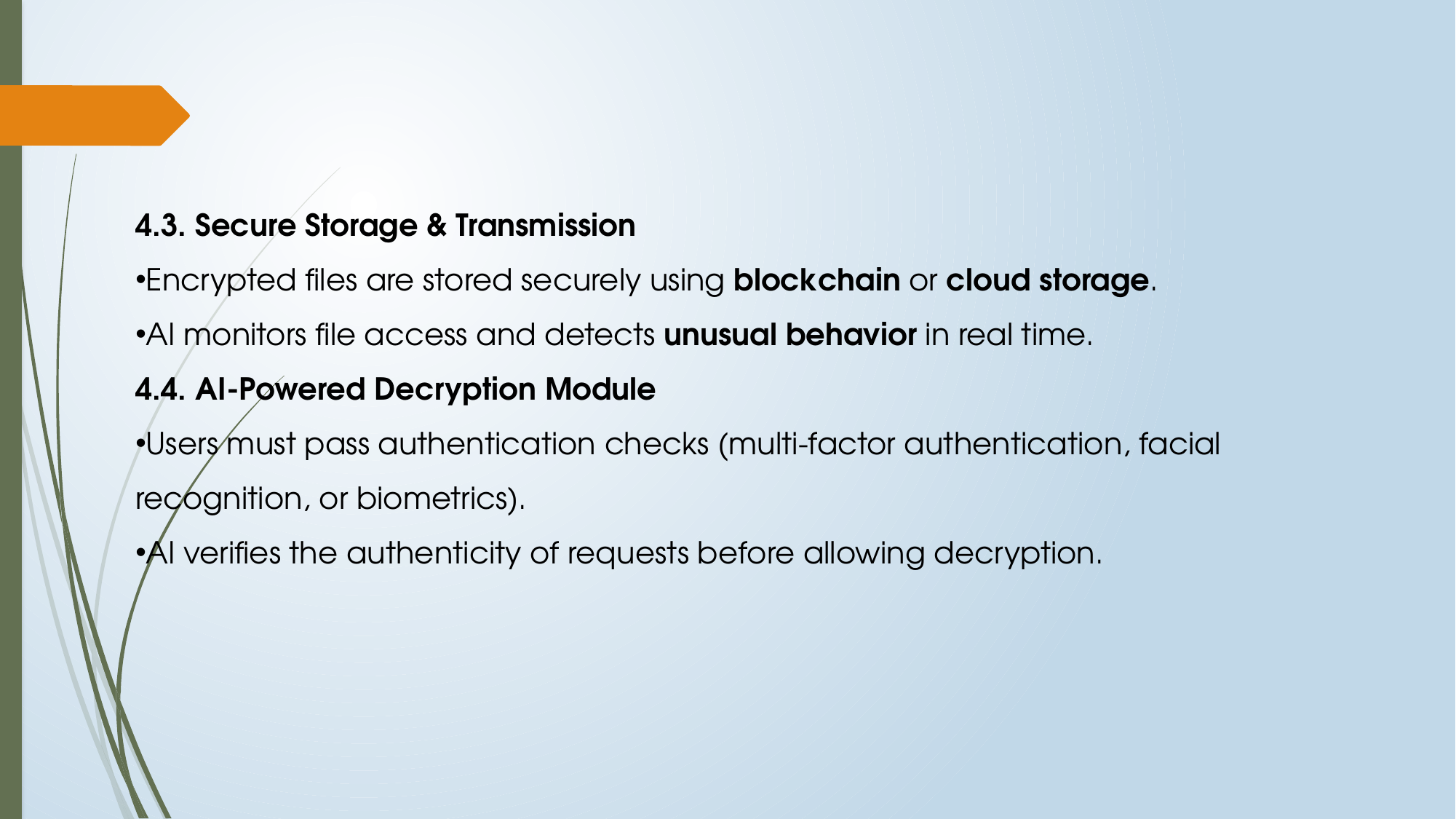

4.3. Secure Storage & Transmission
Encrypted files are stored securely using blockchain or cloud storage.
AI monitors file access and detects unusual behavior in real time.
4.4. AI-Powered Decryption Module
Users must pass authentication checks (multi-factor authentication, facial recognition, or biometrics).
AI verifies the authenticity of requests before allowing decryption.